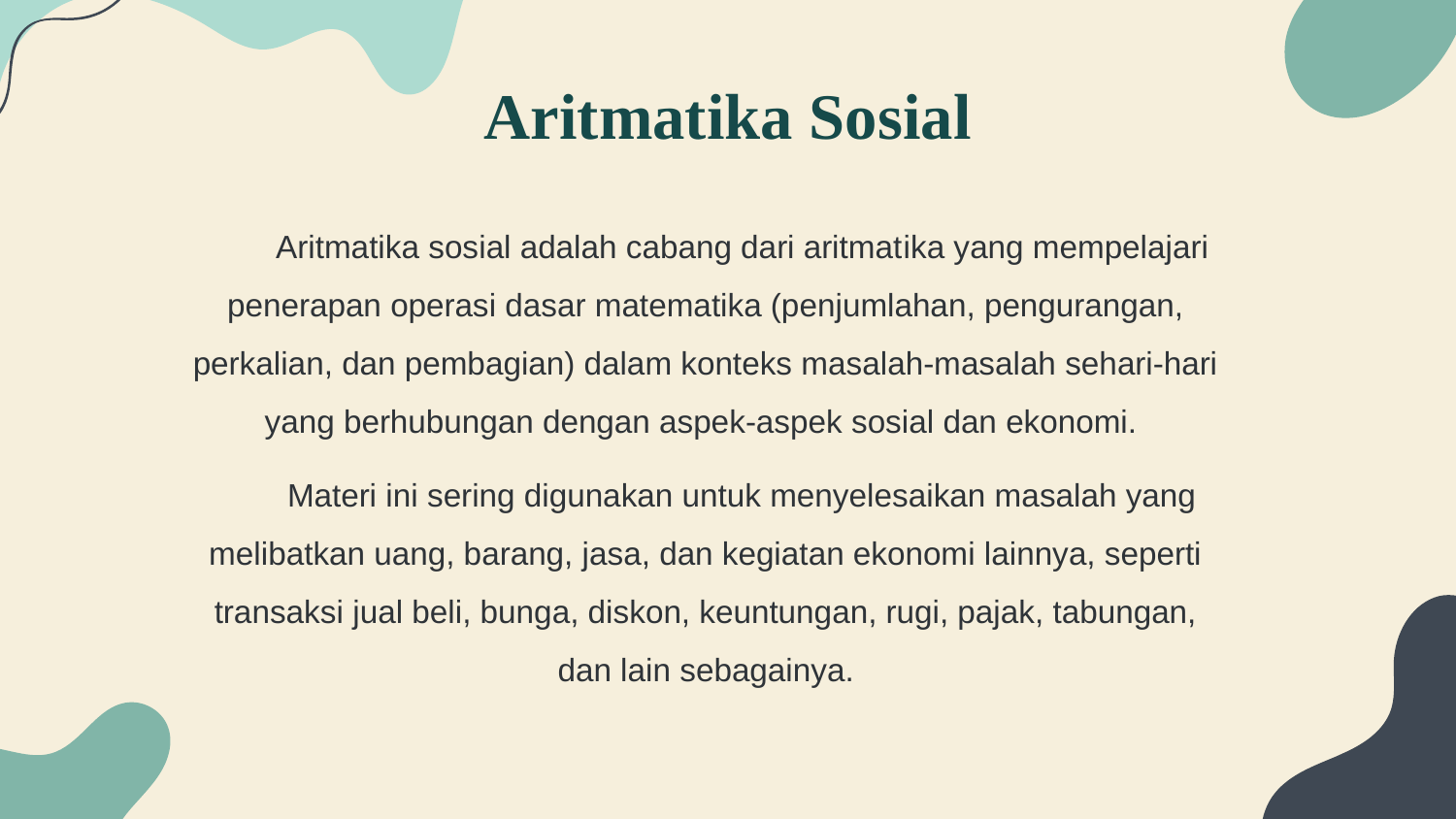

# Aritmatika Sosial
Aritmatika sosial adalah cabang dari aritmatika yang mempelajari penerapan operasi dasar matematika (penjumlahan, pengurangan, perkalian, dan pembagian) dalam konteks masalah-masalah sehari-hari yang berhubungan dengan aspek-aspek sosial dan ekonomi.
Materi ini sering digunakan untuk menyelesaikan masalah yang melibatkan uang, barang, jasa, dan kegiatan ekonomi lainnya, seperti transaksi jual beli, bunga, diskon, keuntungan, rugi, pajak, tabungan, dan lain sebagainya.